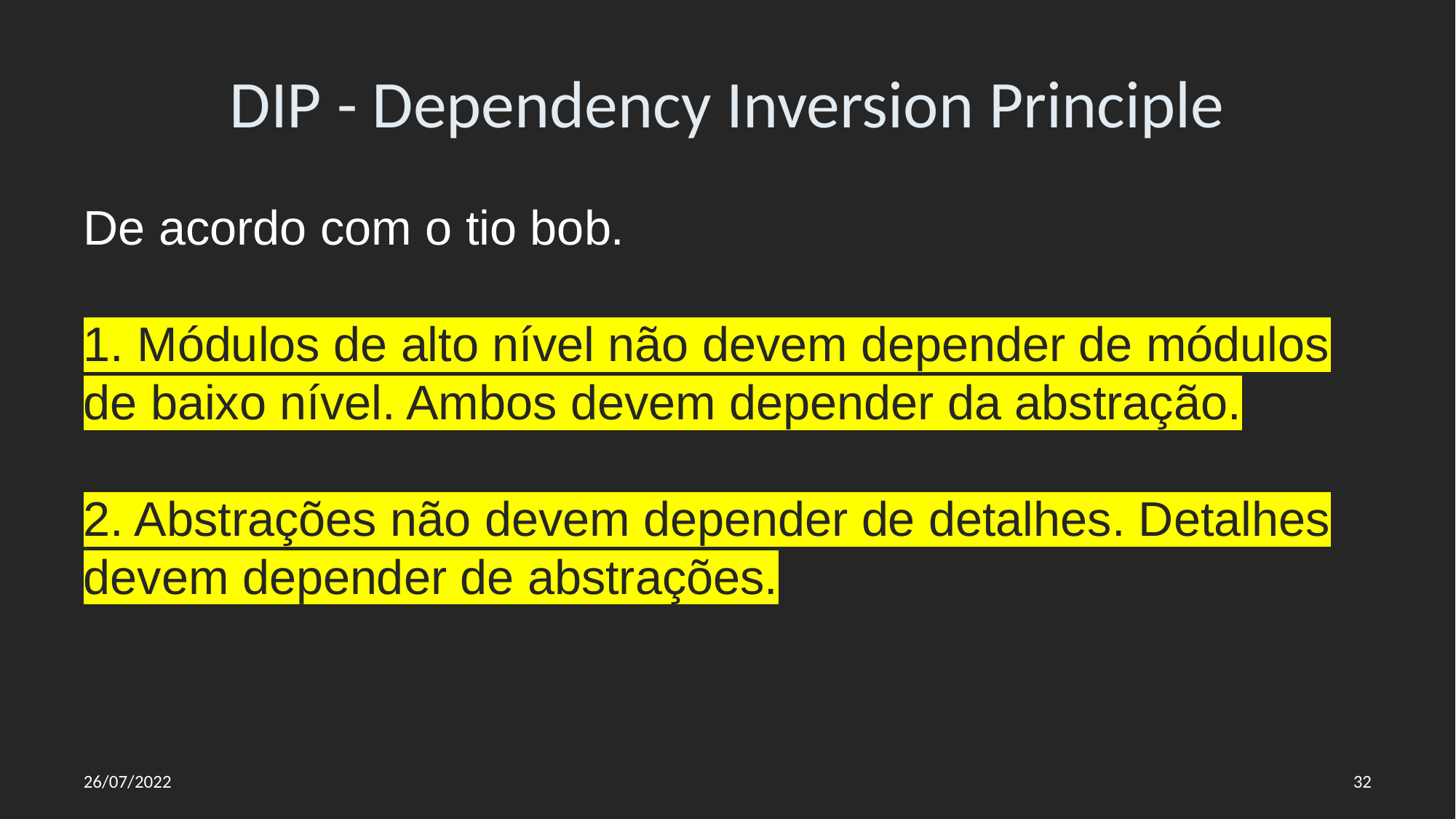

# DIP - Dependency Inversion Principle
De acordo com o tio bob.

1. Módulos de alto nível não devem depender de módulos de baixo nível. Ambos devem depender da abstração.

2. Abstrações não devem depender de detalhes. Detalhes devem depender de abstrações.
26/07/2022
32